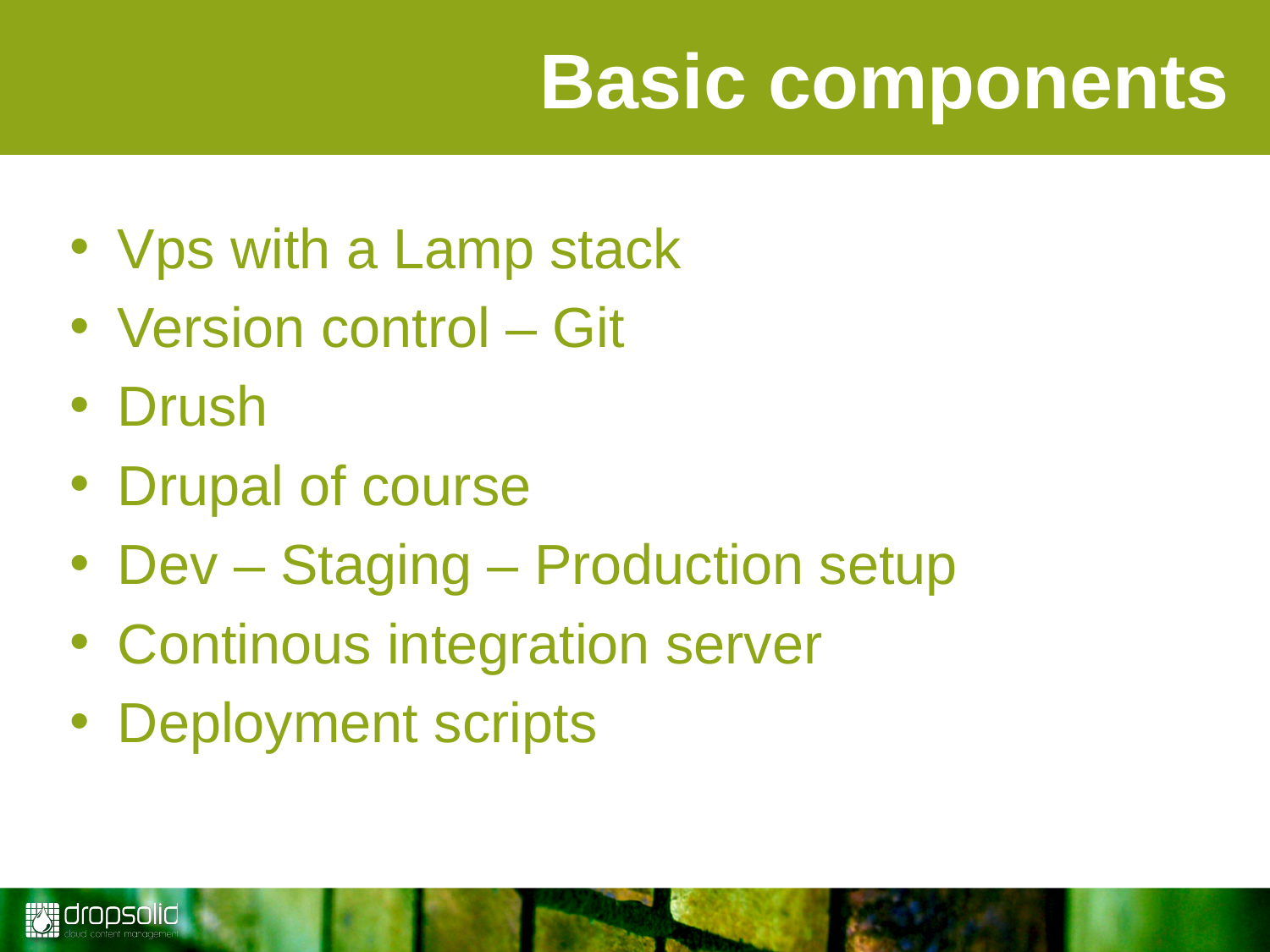

# Basic components
Vps with a Lamp stack
Version control – Git
Drush
Drupal of course
Dev – Staging – Production setup
Continous integration server
Deployment scripts